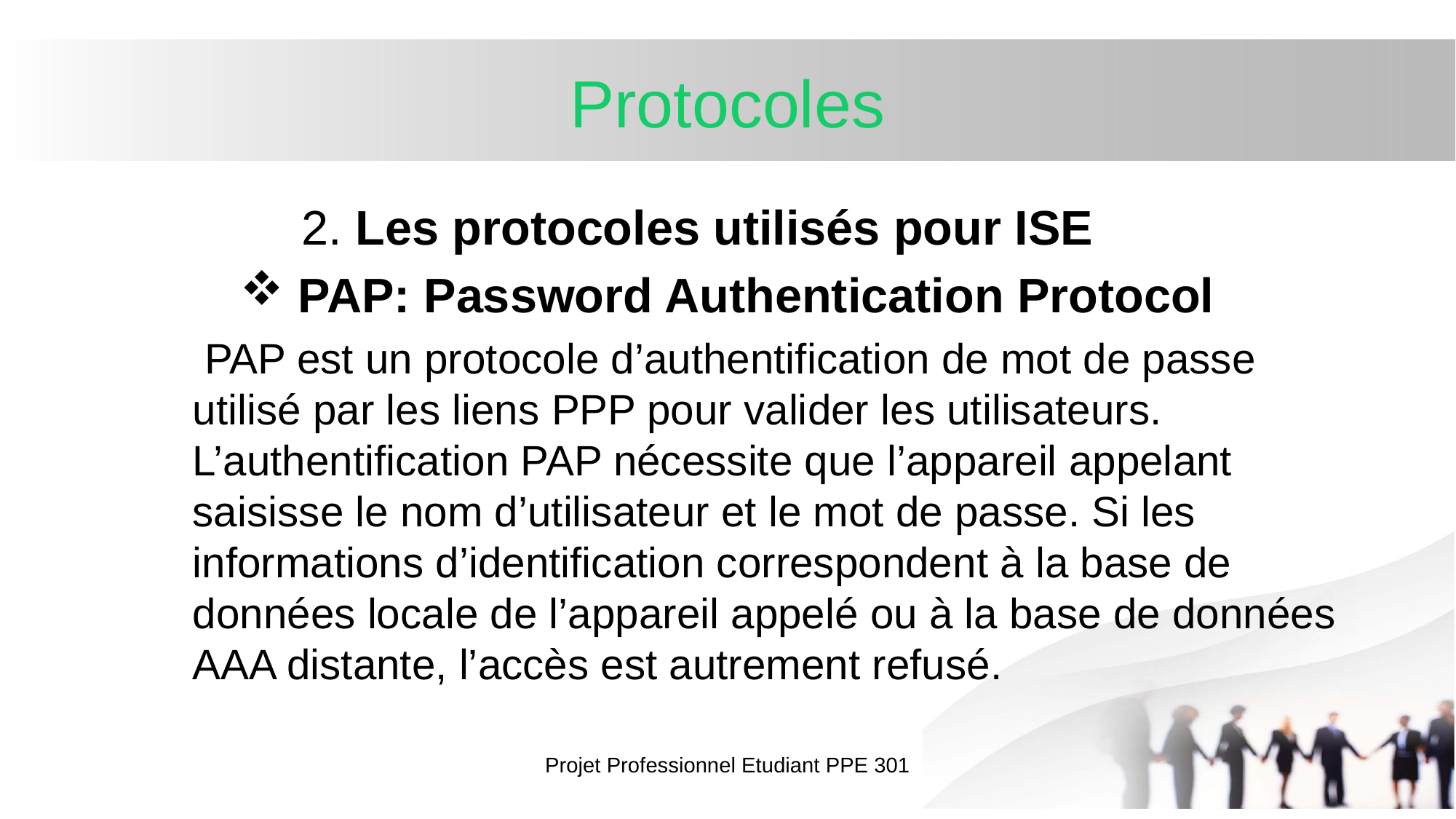

# Protocoles
		2. Les protocoles utilisés pour ISE
 PAP: Password Authentication Protocol
 PAP est un protocole d’authentification de mot de passe utilisé par les liens PPP pour valider les utilisateurs. L’authentification PAP nécessite que l’appareil appelant saisisse le nom d’utilisateur et le mot de passe. Si les informations d’identification correspondent à la base de données locale de l’appareil appelé ou à la base de données AAA distante, l’accès est autrement refusé.
Projet Professionnel Etudiant PPE 301
13